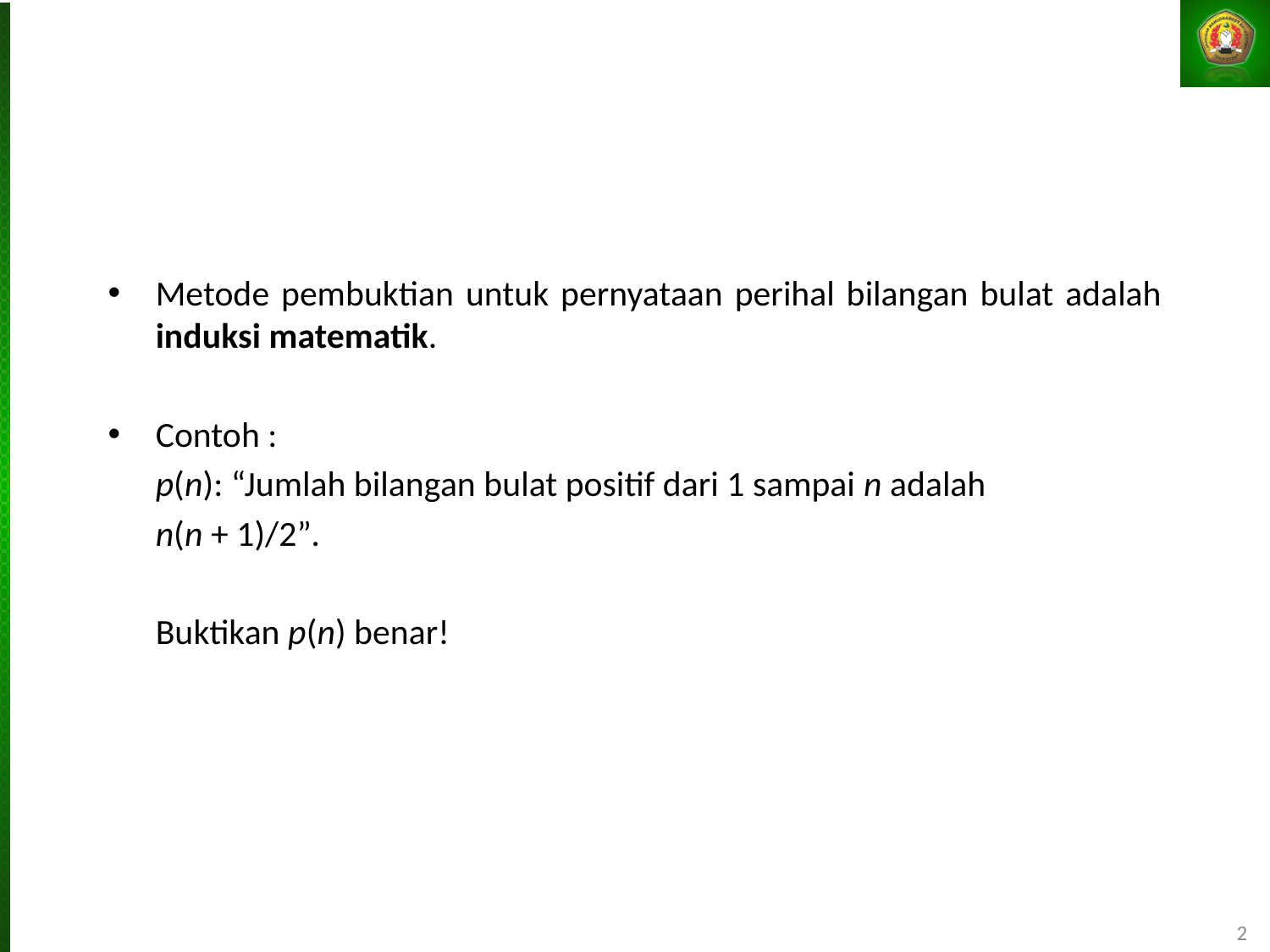

Metode pembuktian untuk pernyataan perihal bilangan bulat adalah induksi matematik.

Contoh :
	p(n): “Jumlah bilangan bulat positif dari 1 sampai n adalah
	n(n + 1)/2”.

	Buktikan p(n) benar!

2